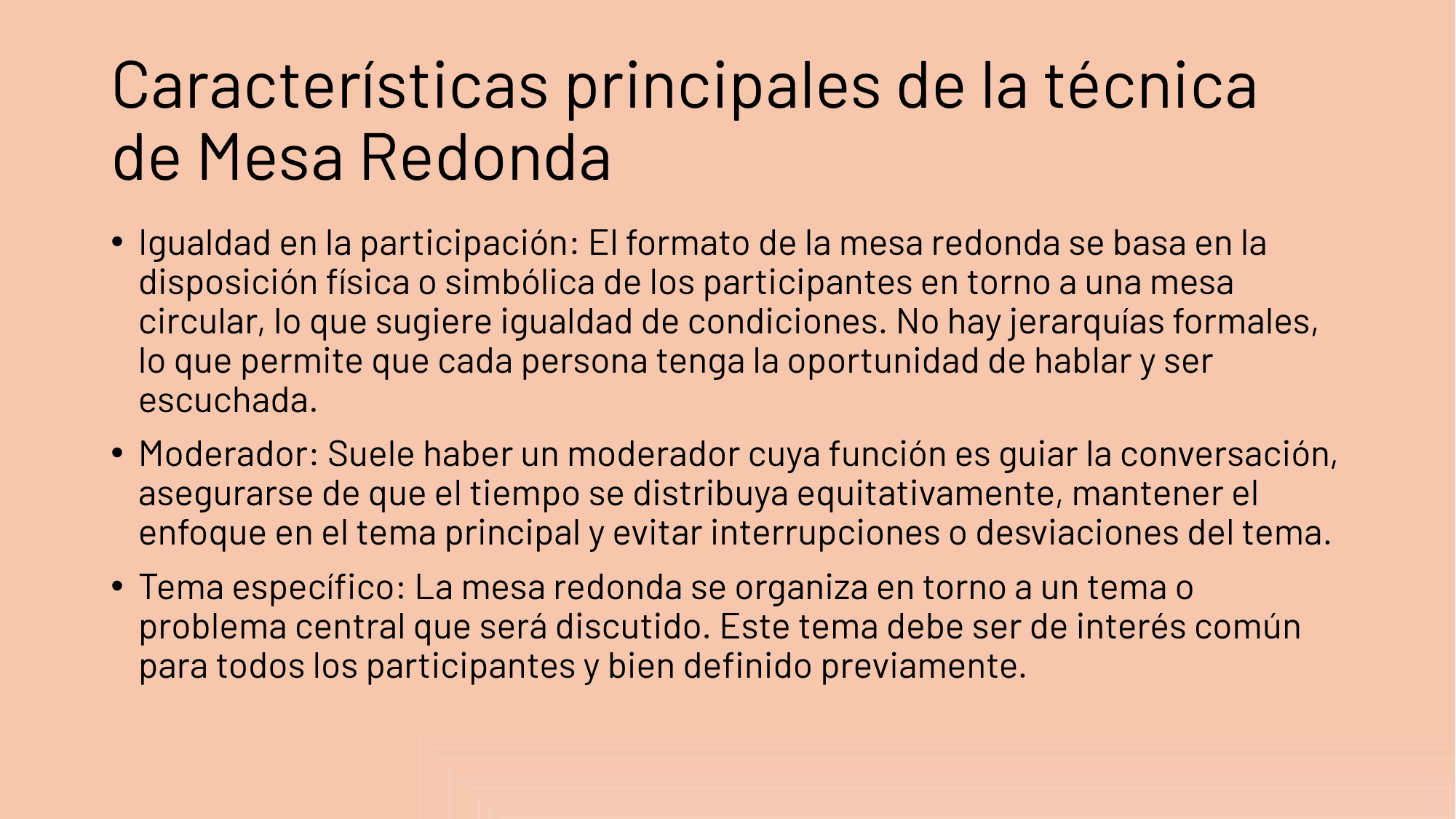

# Características principales de la técnica de Mesa Redonda
Igualdad en la participación: El formato de la mesa redonda se basa en la disposición física o simbólica de los participantes en torno a una mesa circular, lo que sugiere igualdad de condiciones. No hay jerarquías formales, lo que permite que cada persona tenga la oportunidad de hablar y ser escuchada.
Moderador: Suele haber un moderador cuya función es guiar la conversación, asegurarse de que el tiempo se distribuya equitativamente, mantener el enfoque en el tema principal y evitar interrupciones o desviaciones del tema.
Tema específico: La mesa redonda se organiza en torno a un tema o problema central que será discutido. Este tema debe ser de interés común para todos los participantes y bien definido previamente.